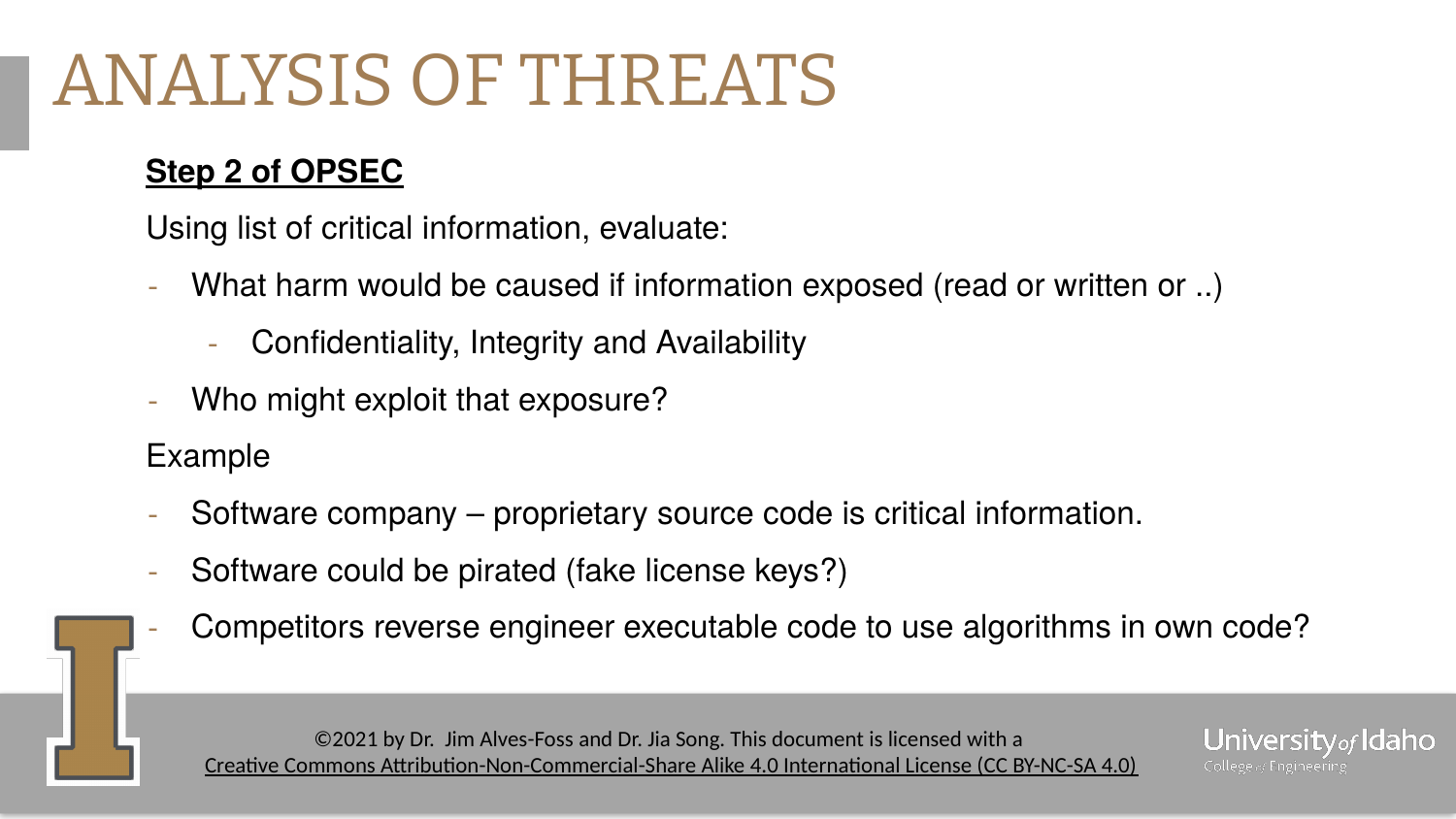

# ANALYSIS OF THREATS
Step 2 of OPSEC
Using list of critical information, evaluate:
What harm would be caused if information exposed (read or written or ..)
Confidentiality, Integrity and Availability
Who might exploit that exposure?
Example
Software company – proprietary source code is critical information.
Software could be pirated (fake license keys?)
Competitors reverse engineer executable code to use algorithms in own code?